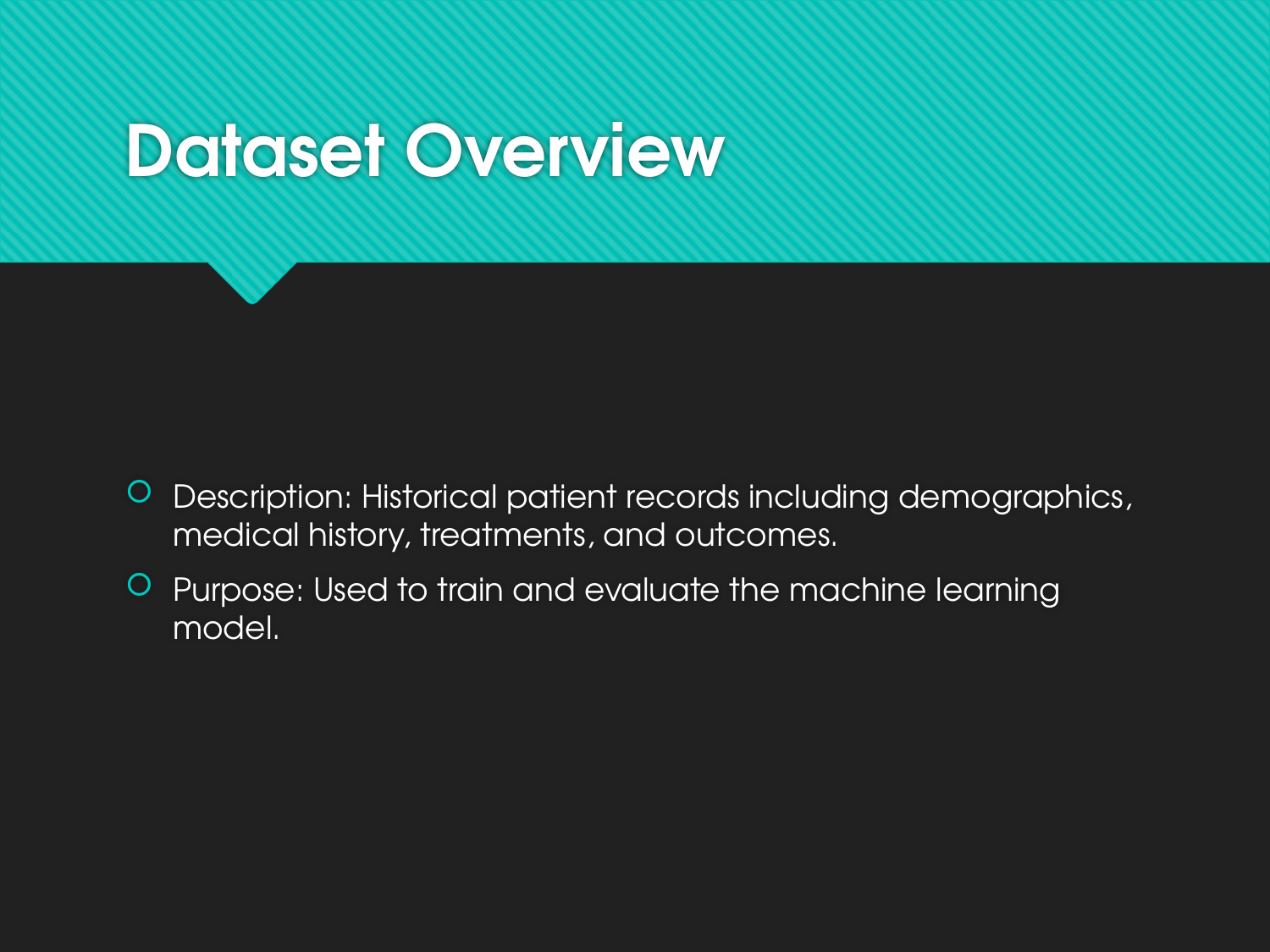

# Dataset Overview
Description: Historical patient records including demographics, medical history, treatments, and outcomes.
Purpose: Used to train and evaluate the machine learning model.